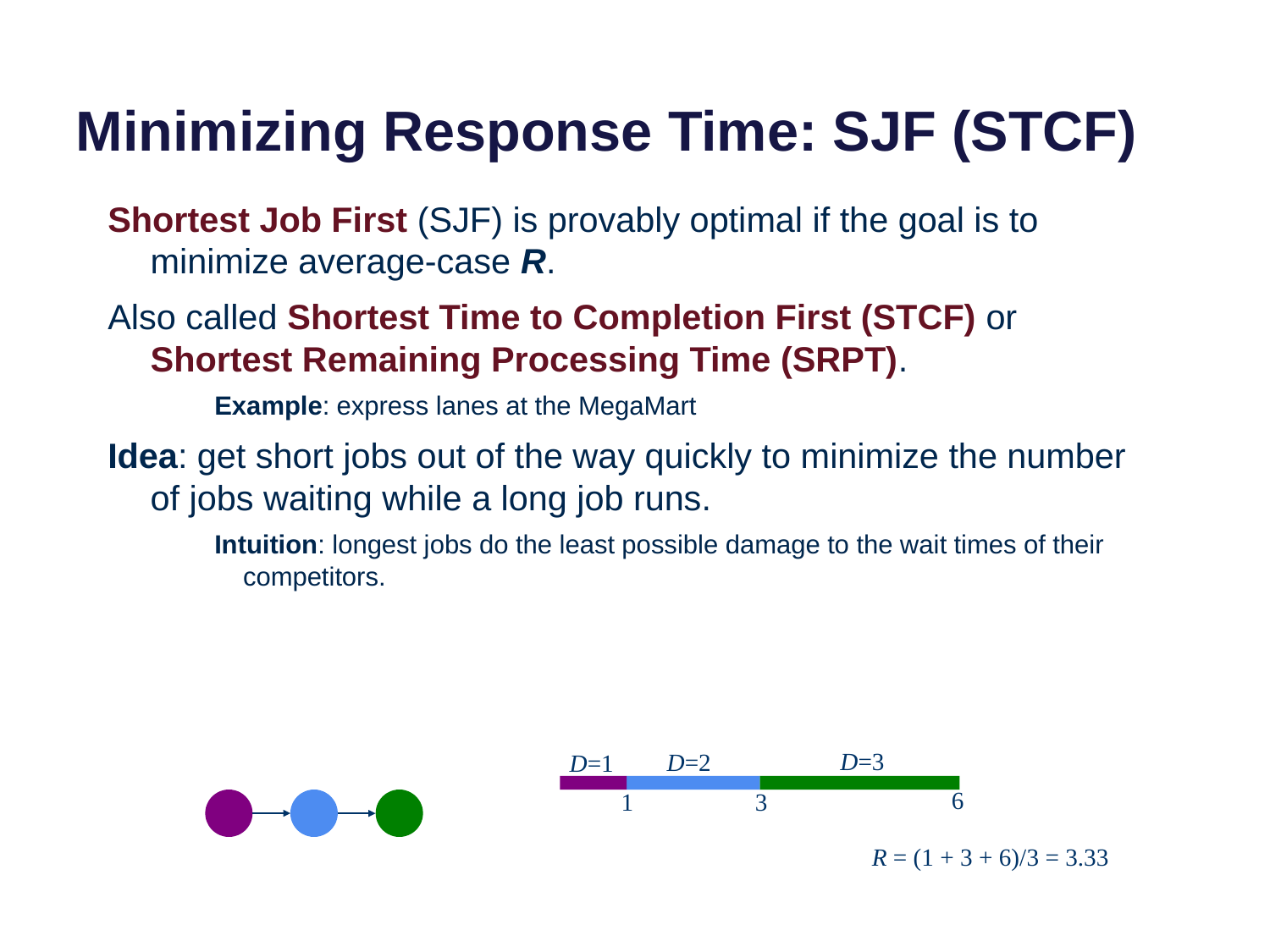

# Minimizing Response Time: SJF (STCF)
Shortest Job First (SJF) is provably optimal if the goal is to minimize average-case R.
Also called Shortest Time to Completion First (STCF) or Shortest Remaining Processing Time (SRPT).
Example: express lanes at the MegaMart
Idea: get short jobs out of the way quickly to minimize the number of jobs waiting while a long job runs.
Intuition: longest jobs do the least possible damage to the wait times of their competitors.
D=3
D=2

D=1

6
1
3

R = (1 + 3 + 6)/3 = 3.33